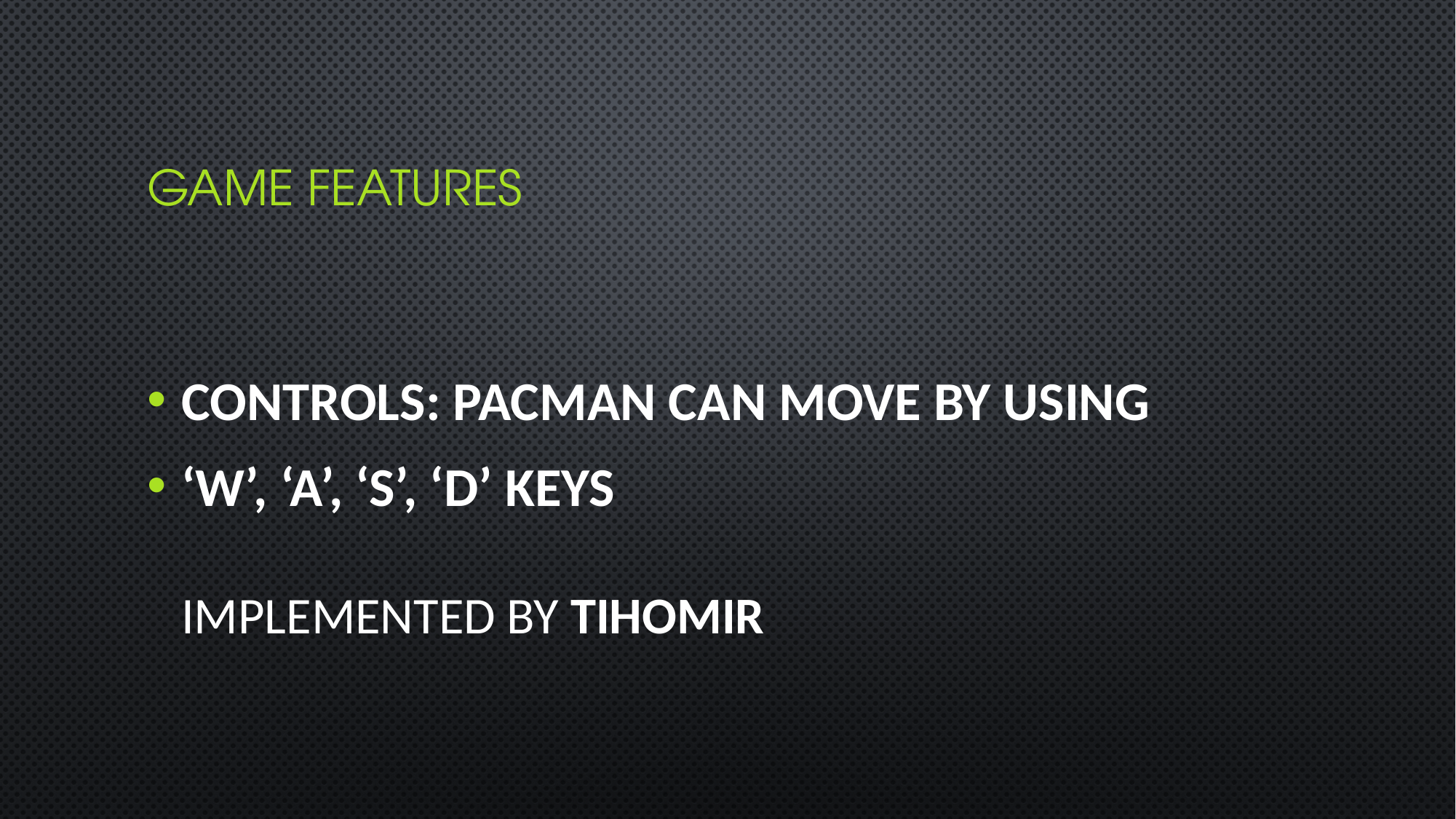

# Game features
Controls: Pacman can move by using
‘W’, ‘A’, ‘S’, ‘D’ keys
Implemented by Tihomir